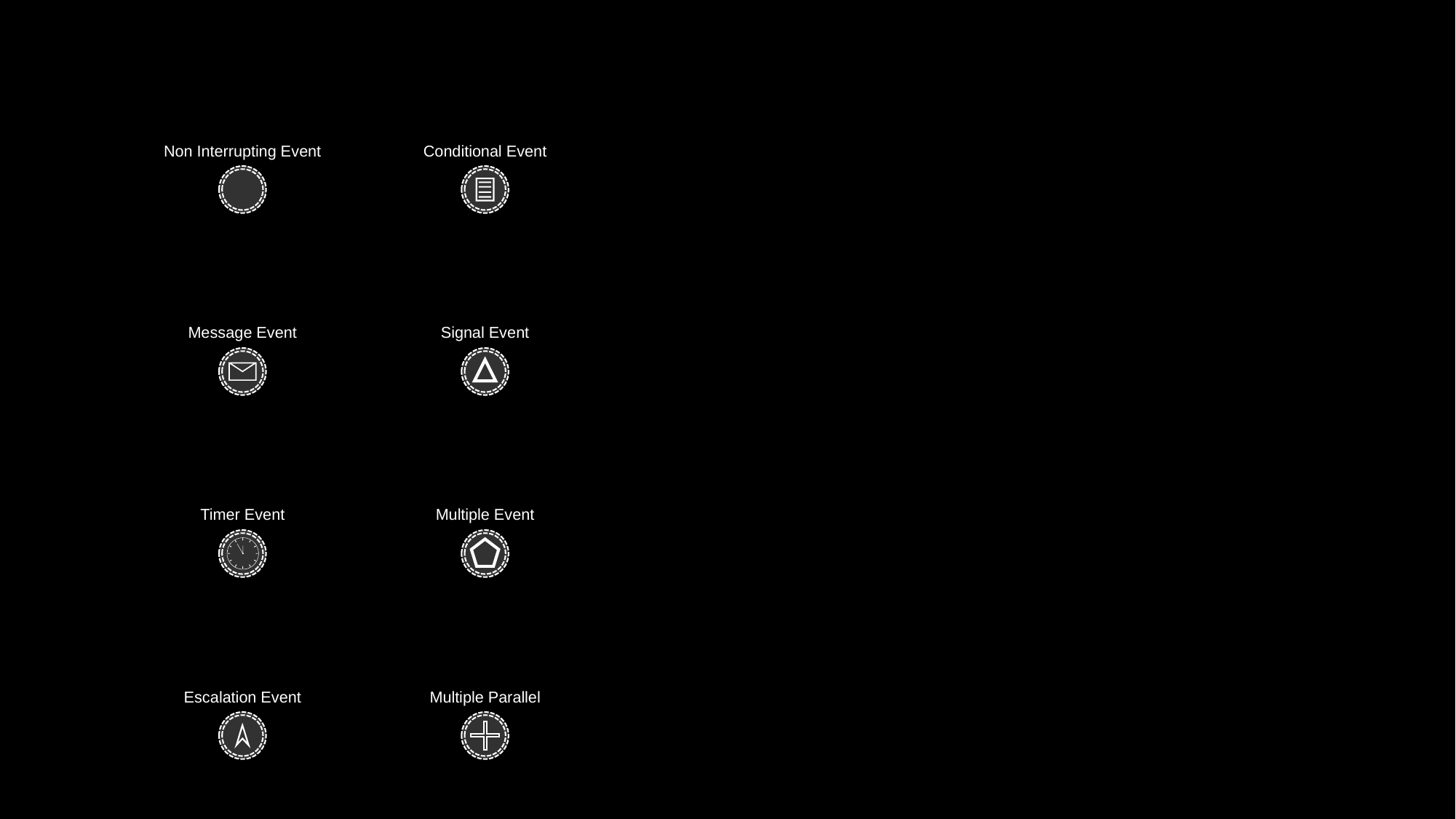

Non Interrupting Event
Conditional Event

Message Event
Signal Event

Timer Event
Multiple Event

Escalation Event
Multiple Parallel